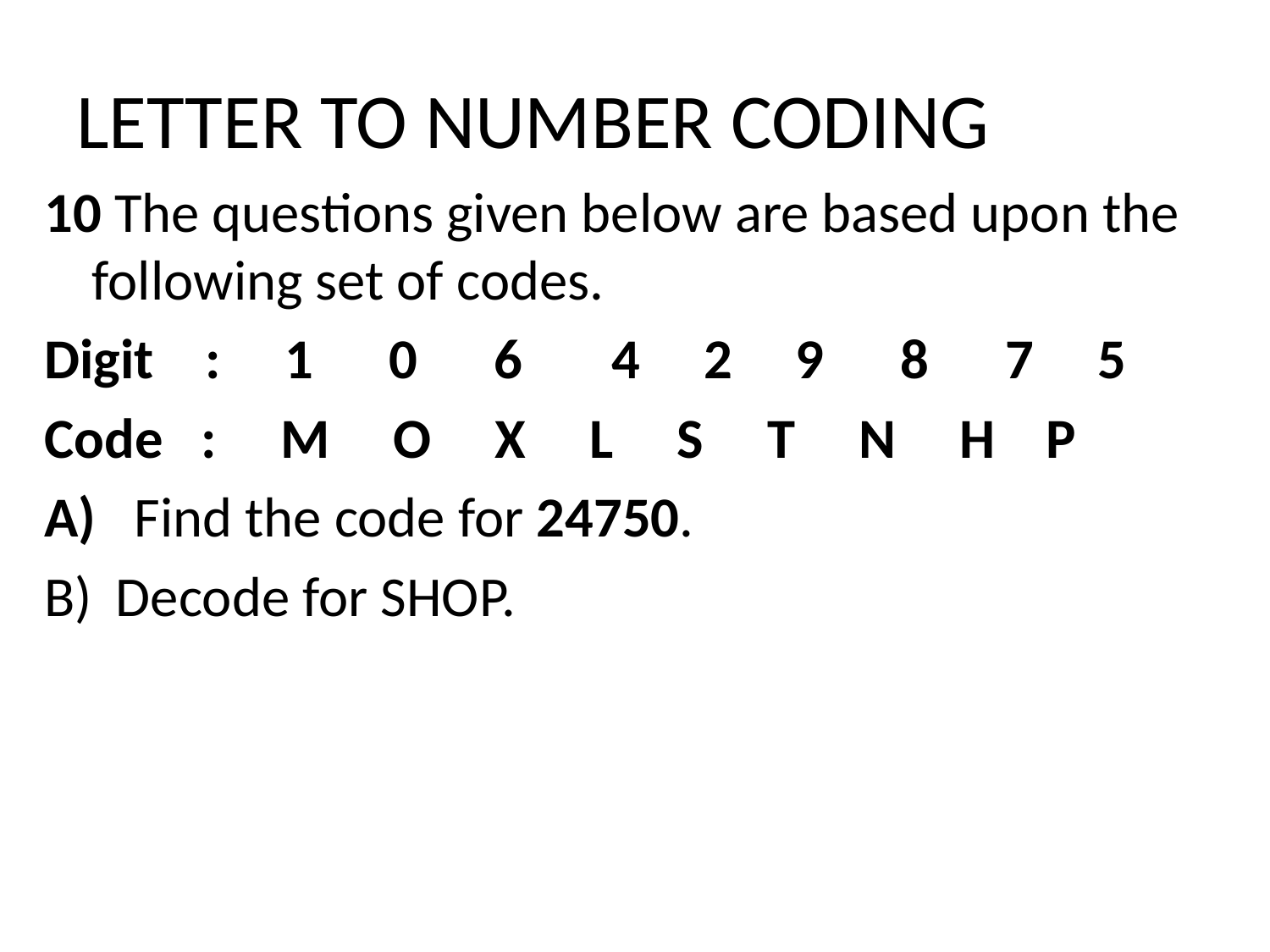

# LETTER TO NUMBER CODING
10 The questions given below are based upon the following set of codes.
Digit    :     1      0      6       4     2     9      8      7     5
Code   :     M     O     X     L     S     T     N     H    P
A)   Find the code for 24750.
Decode for SHOP.